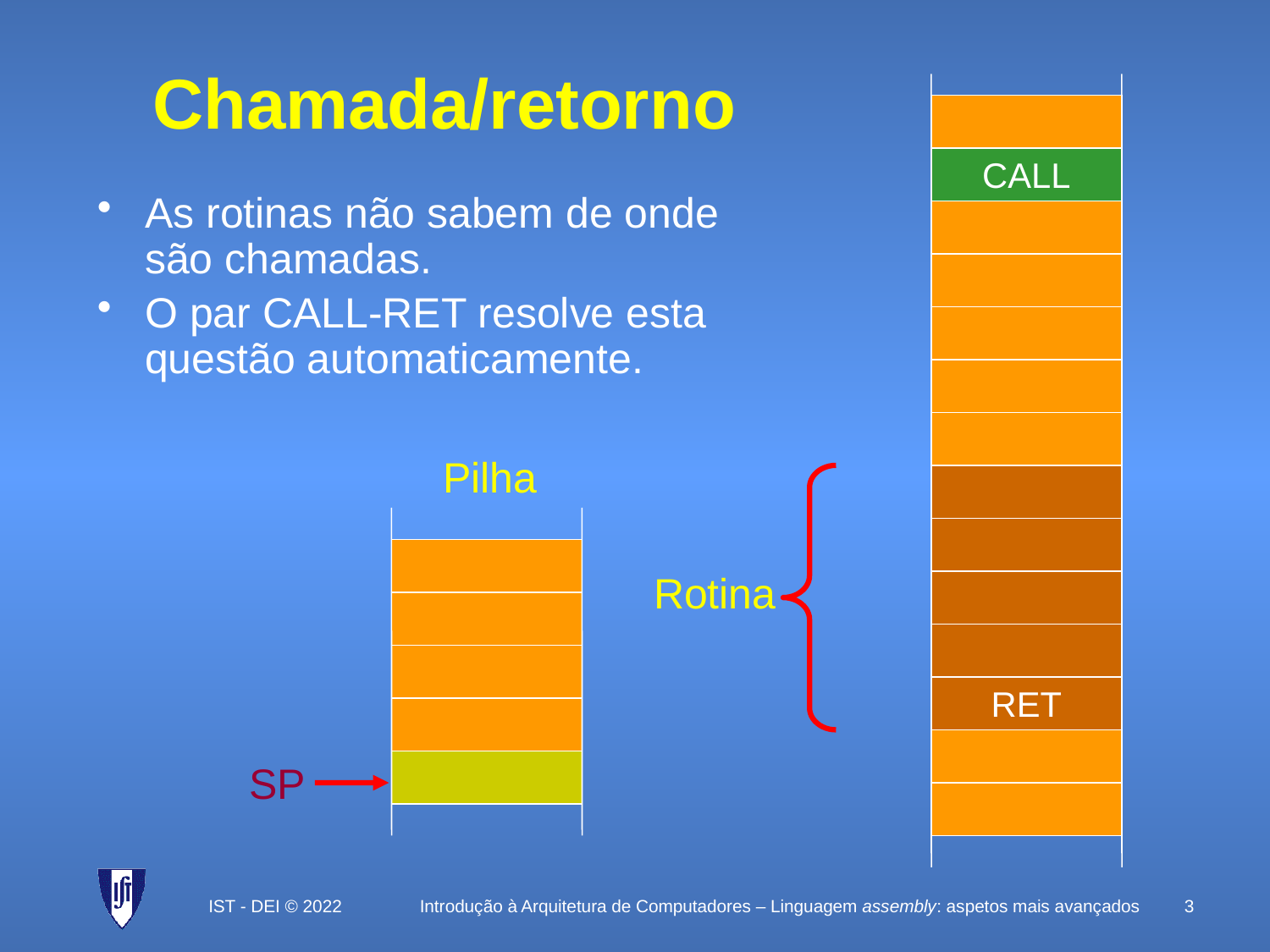

# Chamada/retorno

CALL

Rotina

RET

As rotinas não sabem de onde são chamadas.
O par CALL-RET resolve esta questão automaticamente.
Pilha

SP

IST - DEI © 2022